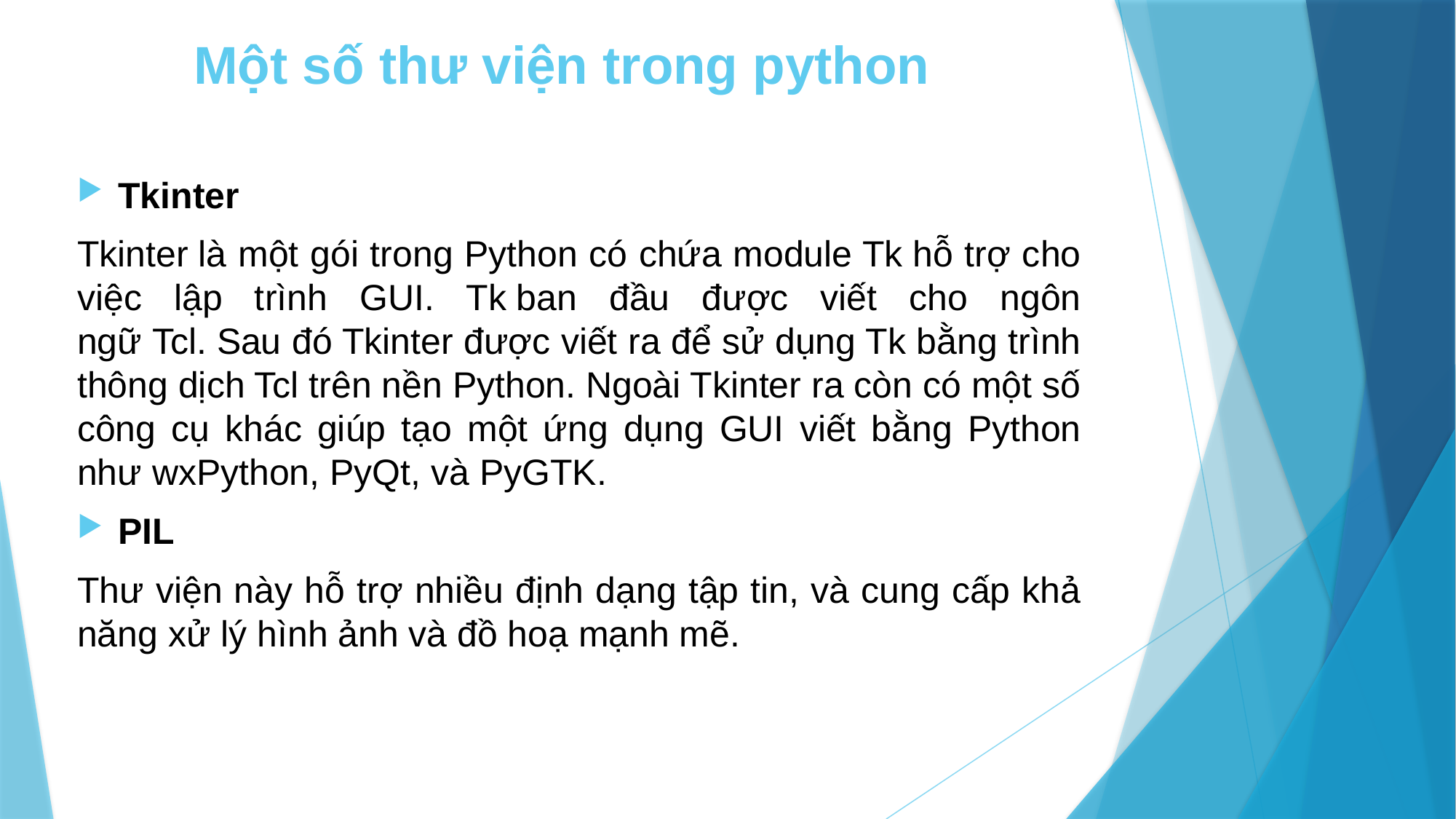

# Một số thư viện trong python
Tkinter
Tkinter là một gói trong Python có chứa module Tk hỗ trợ cho việc lập trình GUI. Tk ban đầu được viết cho ngôn ngữ Tcl. Sau đó Tkinter được viết ra để sử dụng Tk bằng trình thông dịch Tcl trên nền Python. Ngoài Tkinter ra còn có một số công cụ khác giúp tạo một ứng dụng GUI viết bằng Python như wxPython, PyQt, và PyGTK.
PIL
Thư viện này hỗ trợ nhiều định dạng tập tin, và cung cấp khả năng xử lý hình ảnh và đồ hoạ mạnh mẽ.